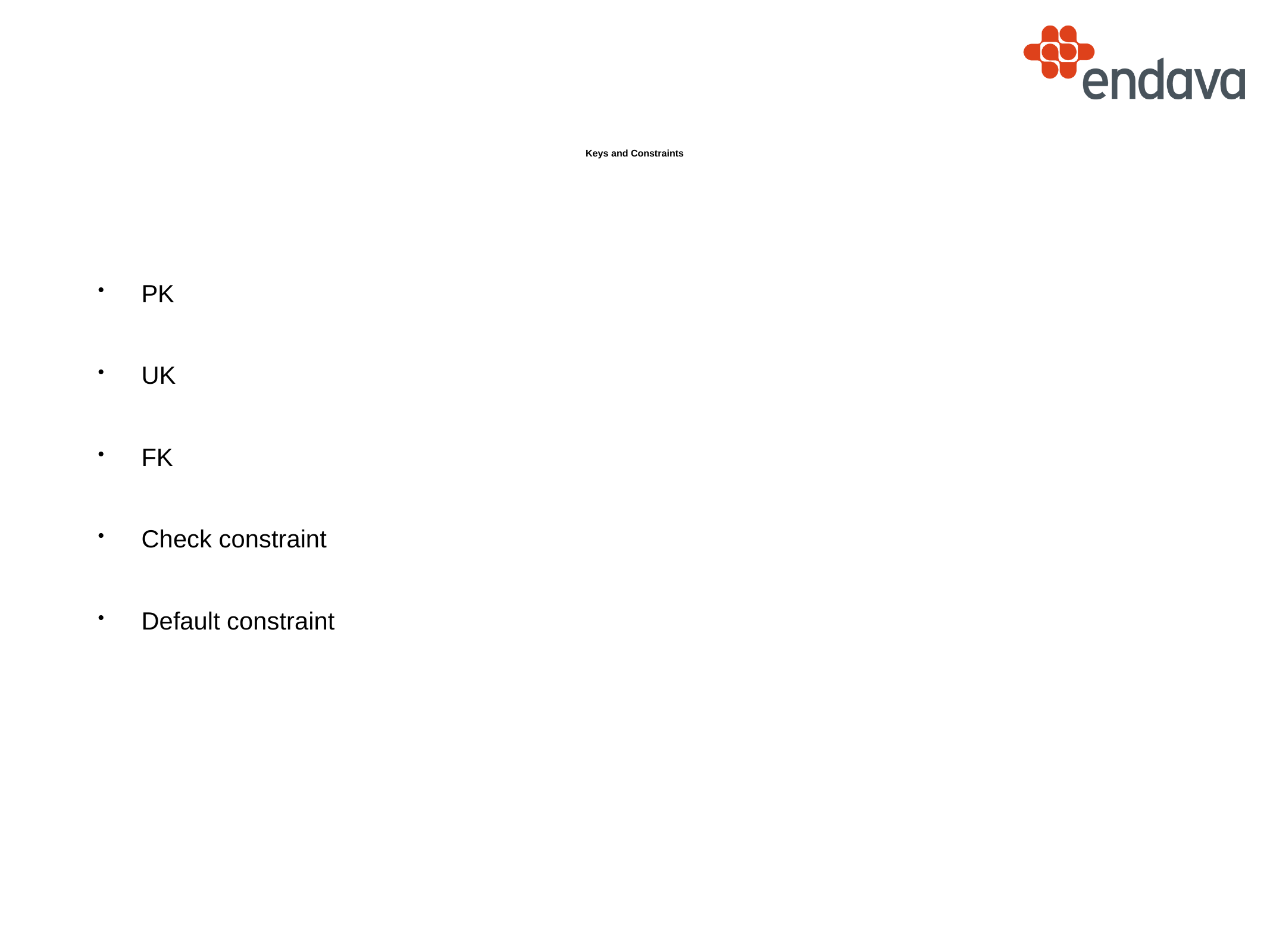

# Keys and Constraints
PK
UK
FK
Check constraint
Default constraint